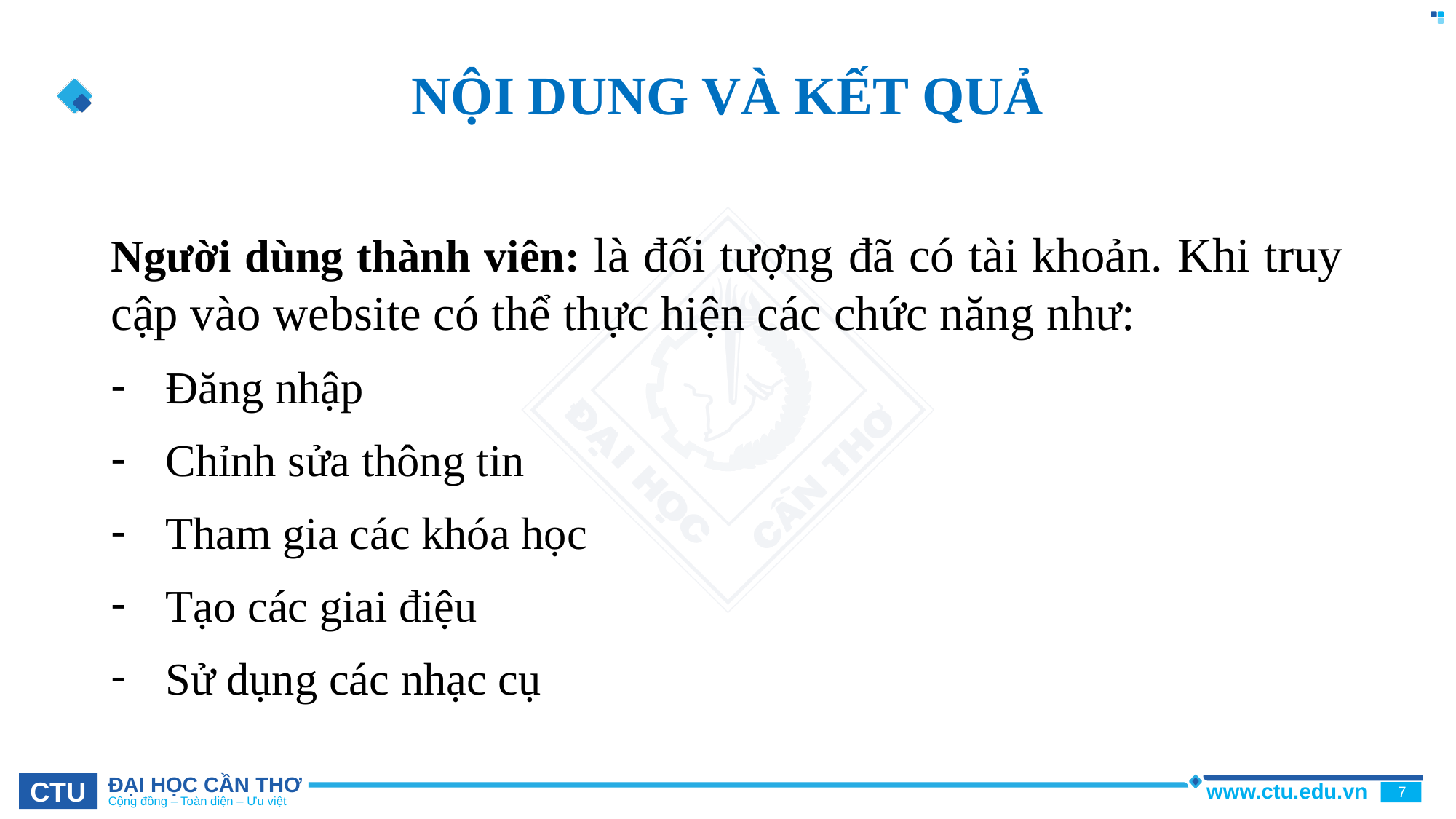

# NỘI DUNG VÀ KẾT QUẢ
Người dùng thành viên: là đối tượng đã có tài khoản. Khi truy cập vào website có thể thực hiện các chức năng như:
Đăng nhập
Chỉnh sửa thông tin
Tham gia các khóa học
Tạo các giai điệu
Sử dụng các nhạc cụ